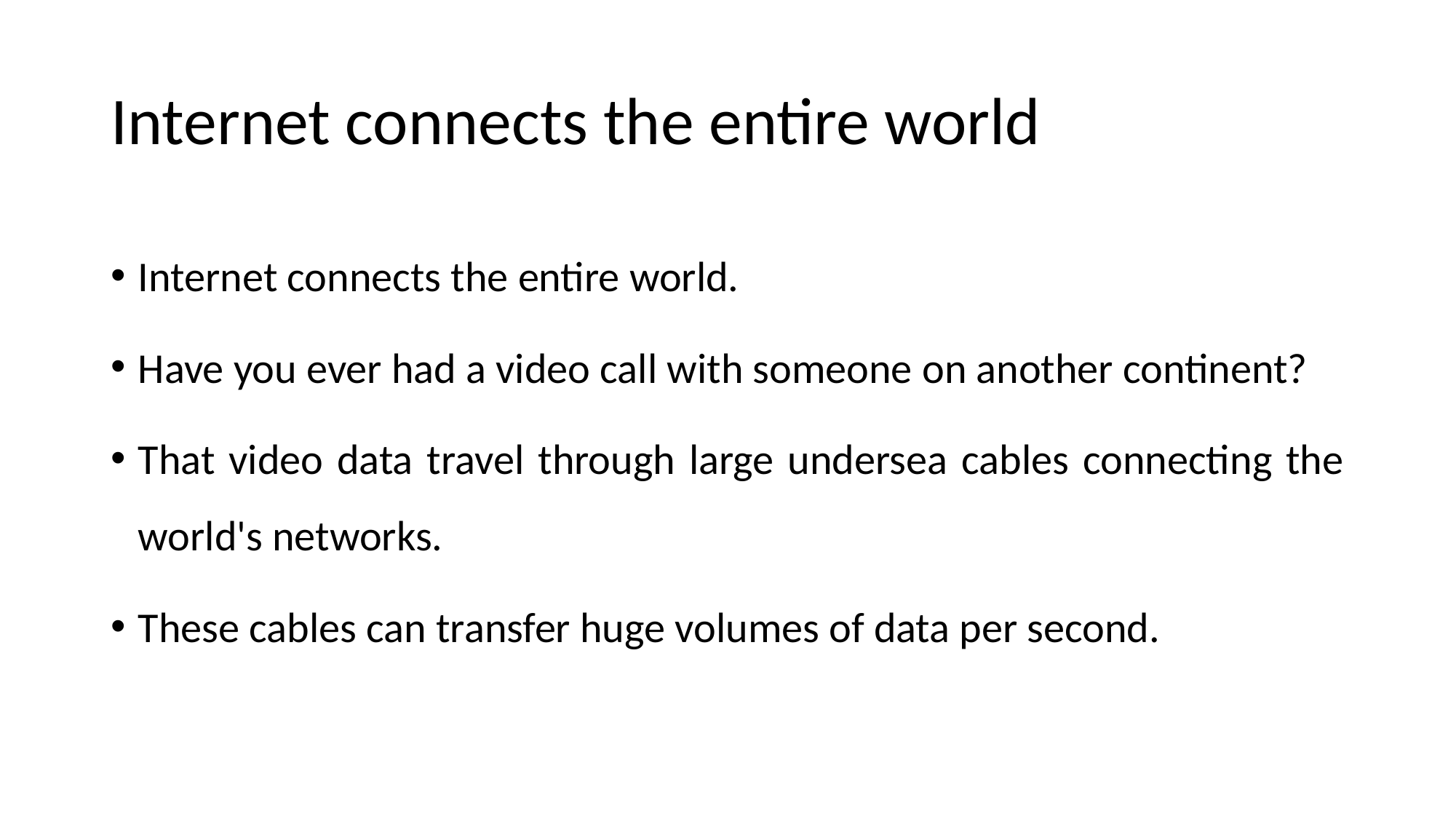

# Internet connects the entire world
Internet connects the entire world.
Have you ever had a video call with someone on another continent?
That video data travel through large undersea cables connecting the world's networks.
These cables can transfer huge volumes of data per second.